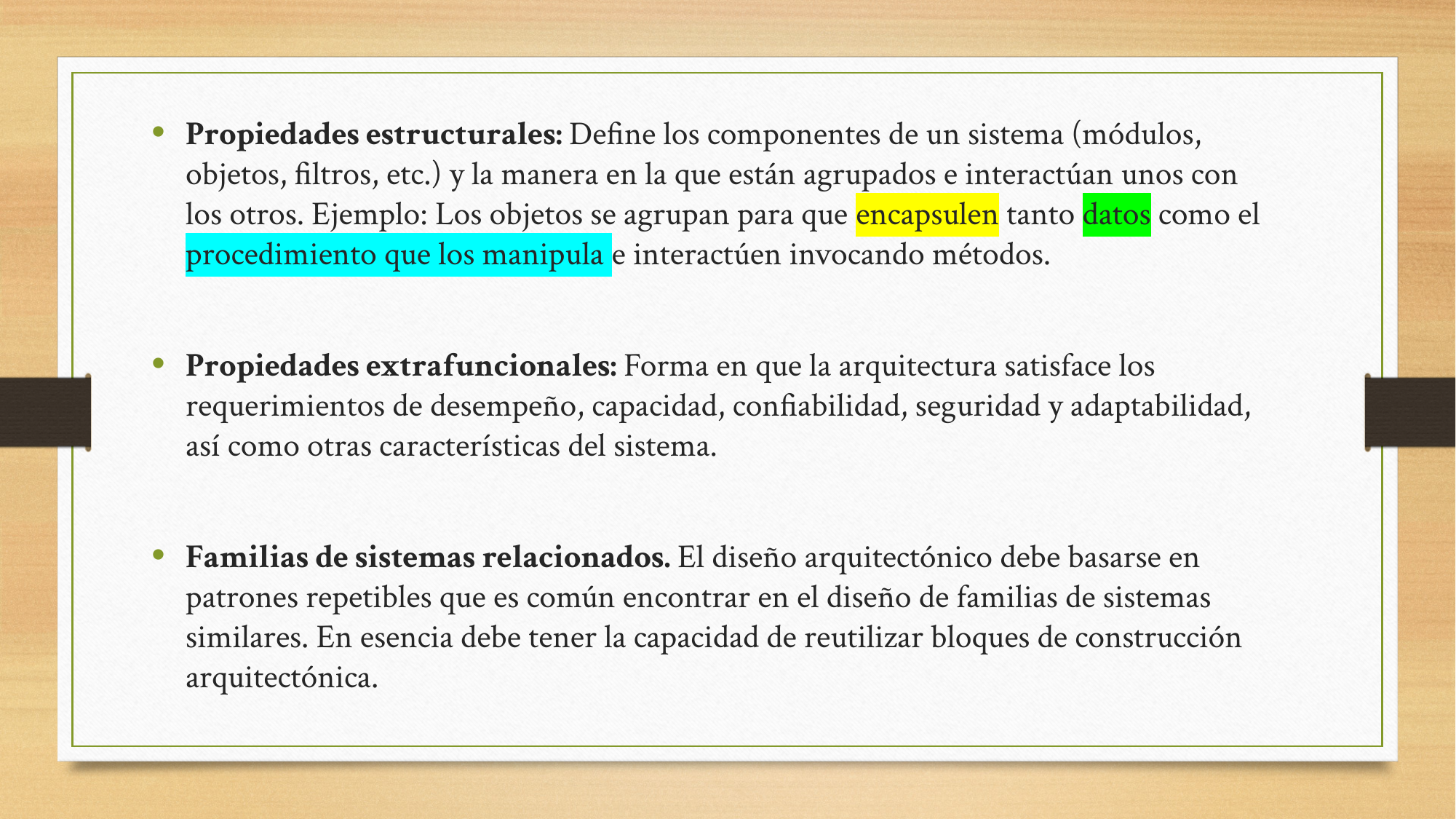

Propiedades estructurales: Define los componentes de un sistema (módulos, objetos, filtros, etc.) y la manera en la que están agrupados e interactúan unos con los otros. Ejemplo: Los objetos se agrupan para que encapsulen tanto datos como el procedimiento que los manipula e interactúen invocando métodos.

Propiedades extrafuncionales: Forma en que la arquitectura satisface los requerimientos de desempeño, capacidad, confiabilidad, seguridad y adaptabilidad, así como otras características del sistema.

Familias de sistemas relacionados. El diseño arquitectónico debe basarse en patrones repetibles que es común encontrar en el diseño de familias de sistemas similares. En esencia debe tener la capacidad de reutilizar bloques de construcción arquitectónica.